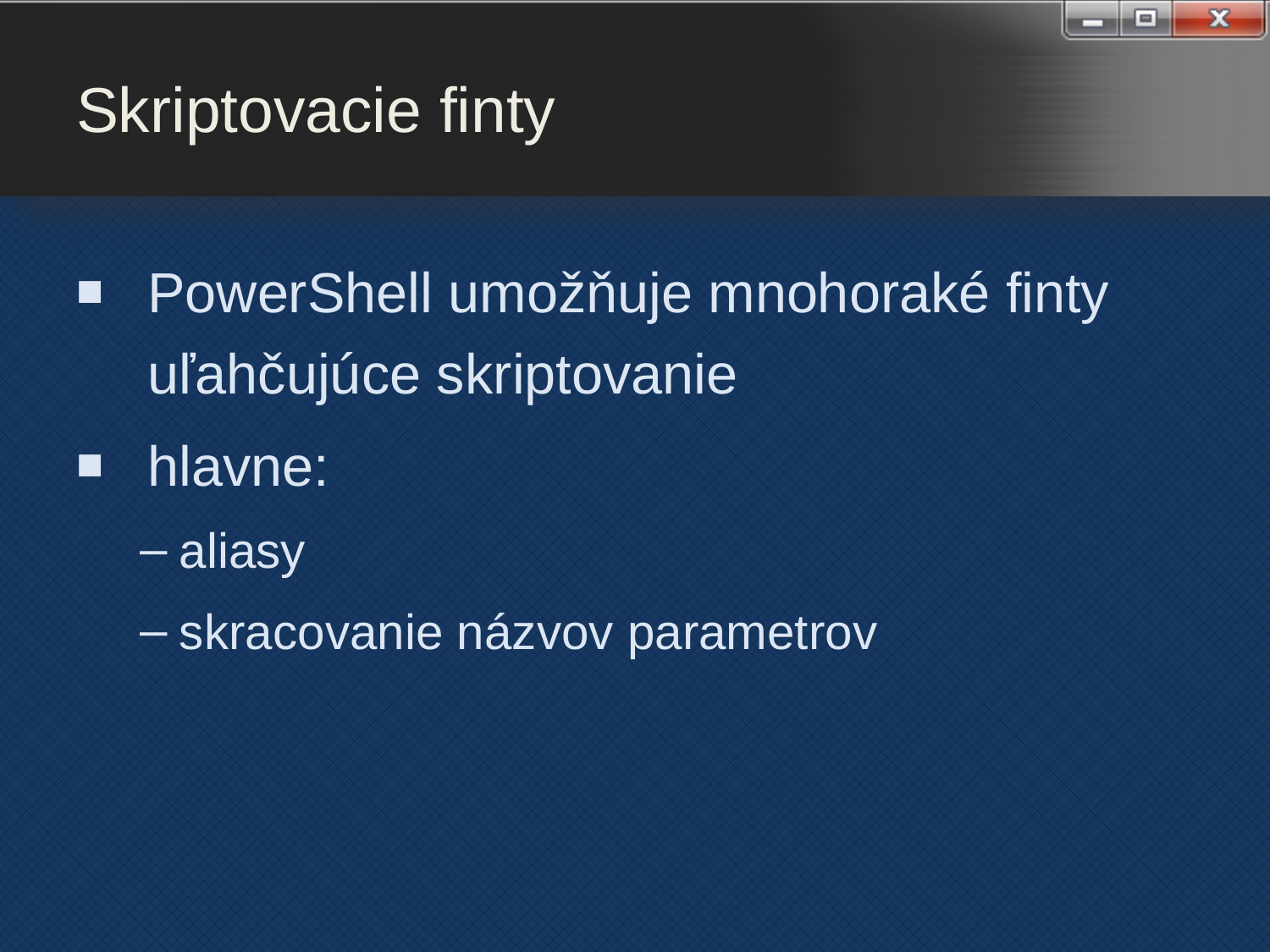

# Skriptovacie finty
PowerShell umožňuje mnohoraké finty uľahčujúce skriptovanie
hlavne:
aliasy
skracovanie názvov parametrov